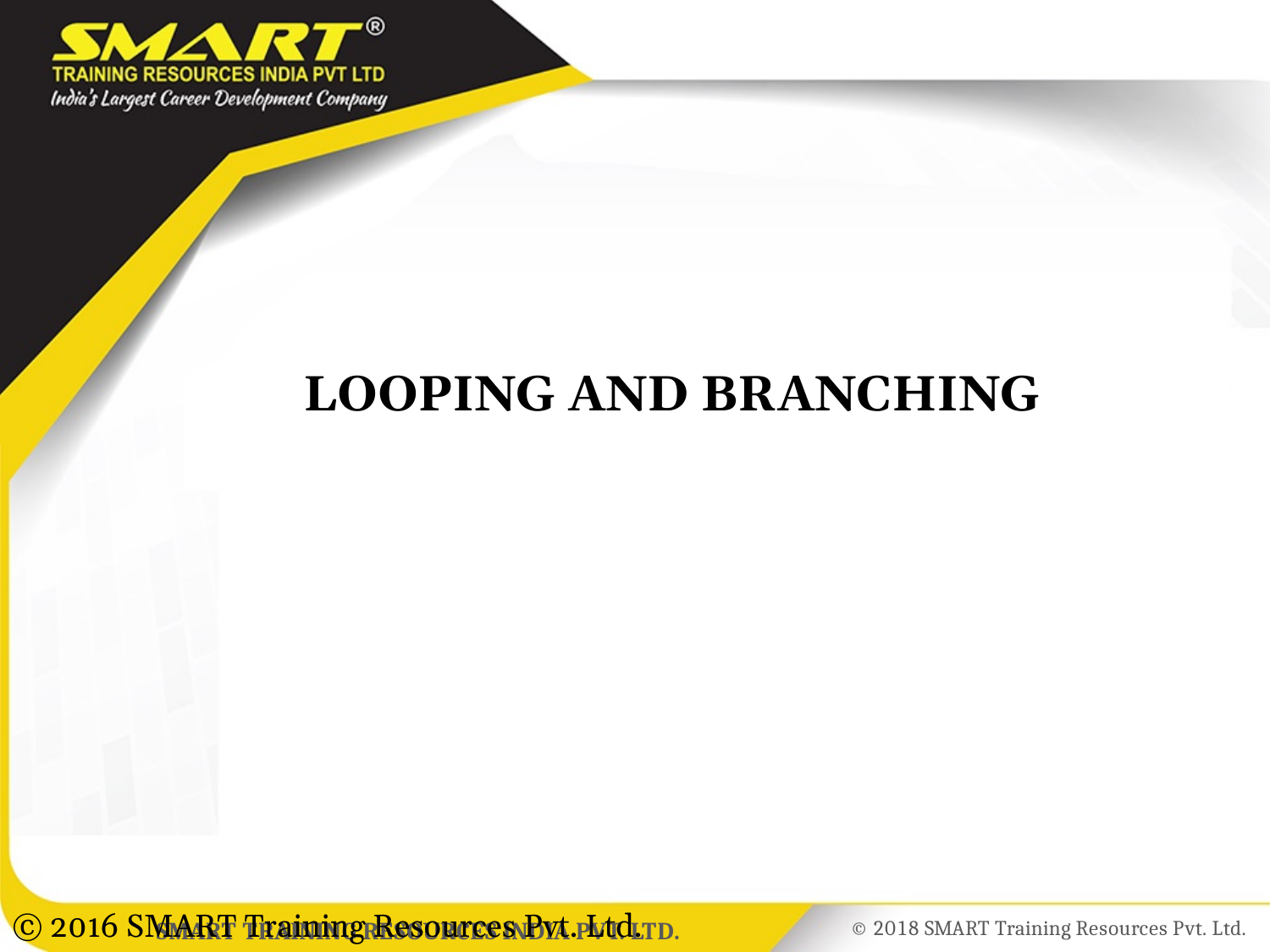

# LOOPING AND BRANCHING

© 2016 SMART Training Resources Pvt. Ltd.